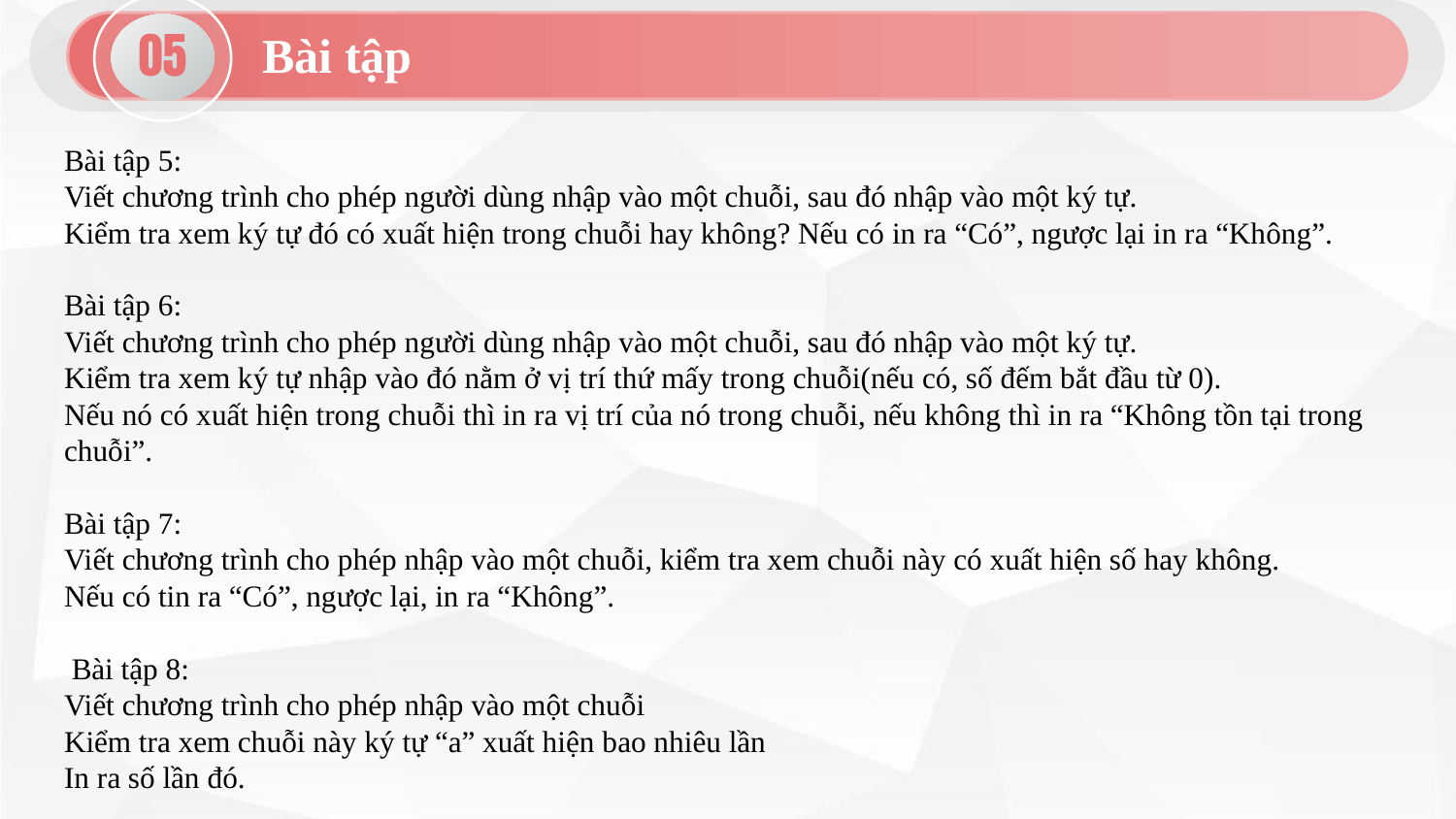

05

Bài tập
Bài tập 5:
Viết chương trình cho phép người dùng nhập vào một chuỗi, sau đó nhập vào một ký tự.
Kiểm tra xem ký tự đó có xuất hiện trong chuỗi hay không? Nếu có in ra “Có”, ngược lại in ra “Không”.

Bài tập 6:
Viết chương trình cho phép người dùng nhập vào một chuỗi, sau đó nhập vào một ký tự.
Kiểm tra xem ký tự nhập vào đó nằm ở vị trí thứ mấy trong chuỗi(nếu có, số đếm bắt đầu từ 0).
Nếu nó có xuất hiện trong chuỗi thì in ra vị trí của nó trong chuỗi, nếu không thì in ra “Không tồn tại trong chuỗi”.

Bài tập 7:
Viết chương trình cho phép nhập vào một chuỗi, kiểm tra xem chuỗi này có xuất hiện số hay không.
Nếu có tin ra “Có”, ngược lại, in ra “Không”.

 Bài tập 8:
Viết chương trình cho phép nhập vào một chuỗi
Kiểm tra xem chuỗi này ký tự “a” xuất hiện bao nhiêu lần
In ra số lần đó.